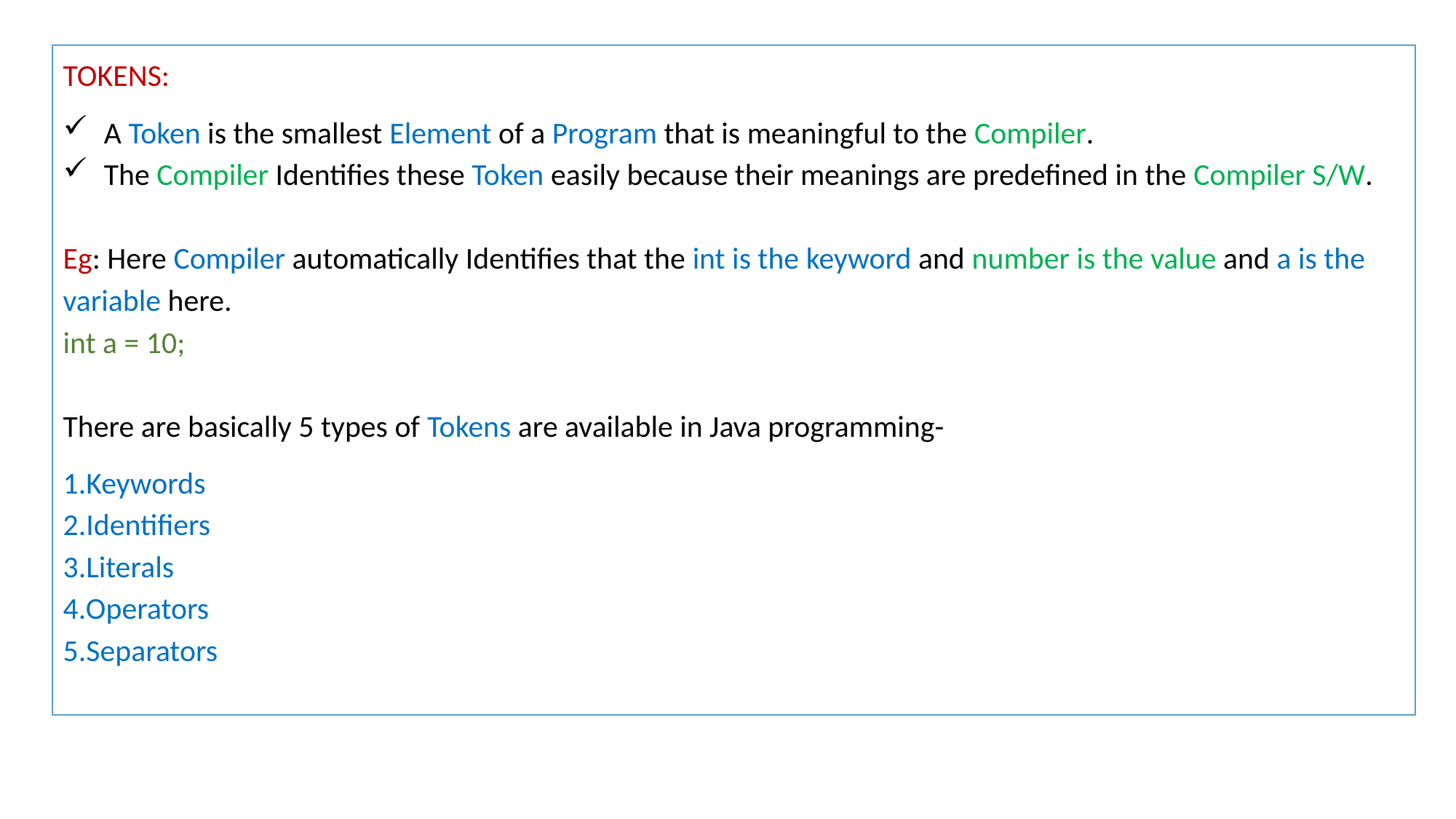

TOKENS:
A Token is the smallest Element of a Program that is meaningful to the Compiler.
The Compiler Identifies these Token easily because their meanings are predefined in the Compiler S/W.

Eg: Here Compiler automatically Identifies that the int is the keyword and number is the value and a is the variable here.
int a = 10;

There are basically 5 types of Tokens are available in Java programming-
1.Keywords
2.Identifiers
3.Literals
4.Operators
5.Separators